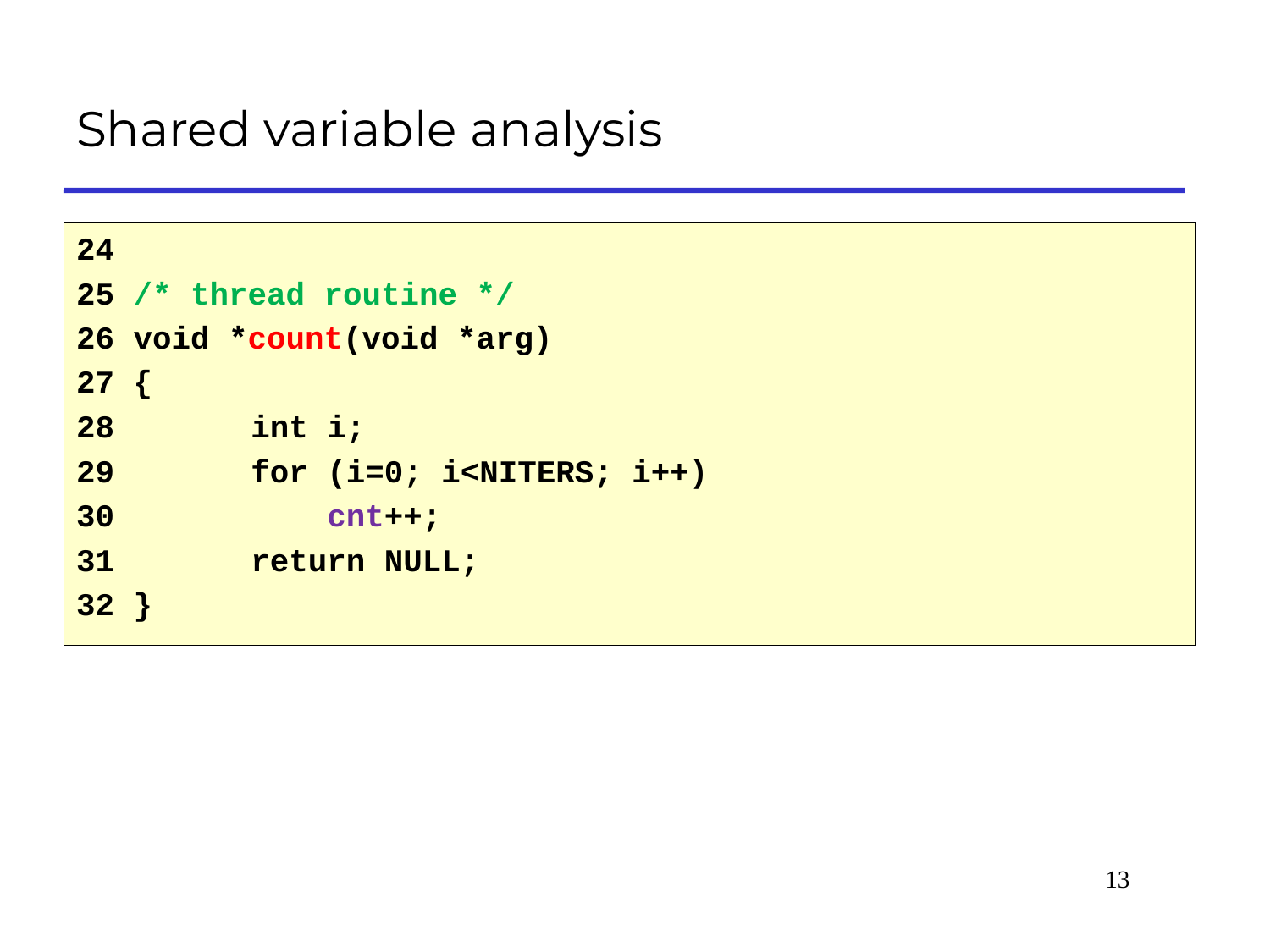

# Shared variable analysis
24
25 /* thread routine */
26 void *count(void *arg)
27 {
28 	int i;
29 	for (i=0; i<NITERS; i++)
30 	    cnt++;
31 	return NULL;
32 }
13